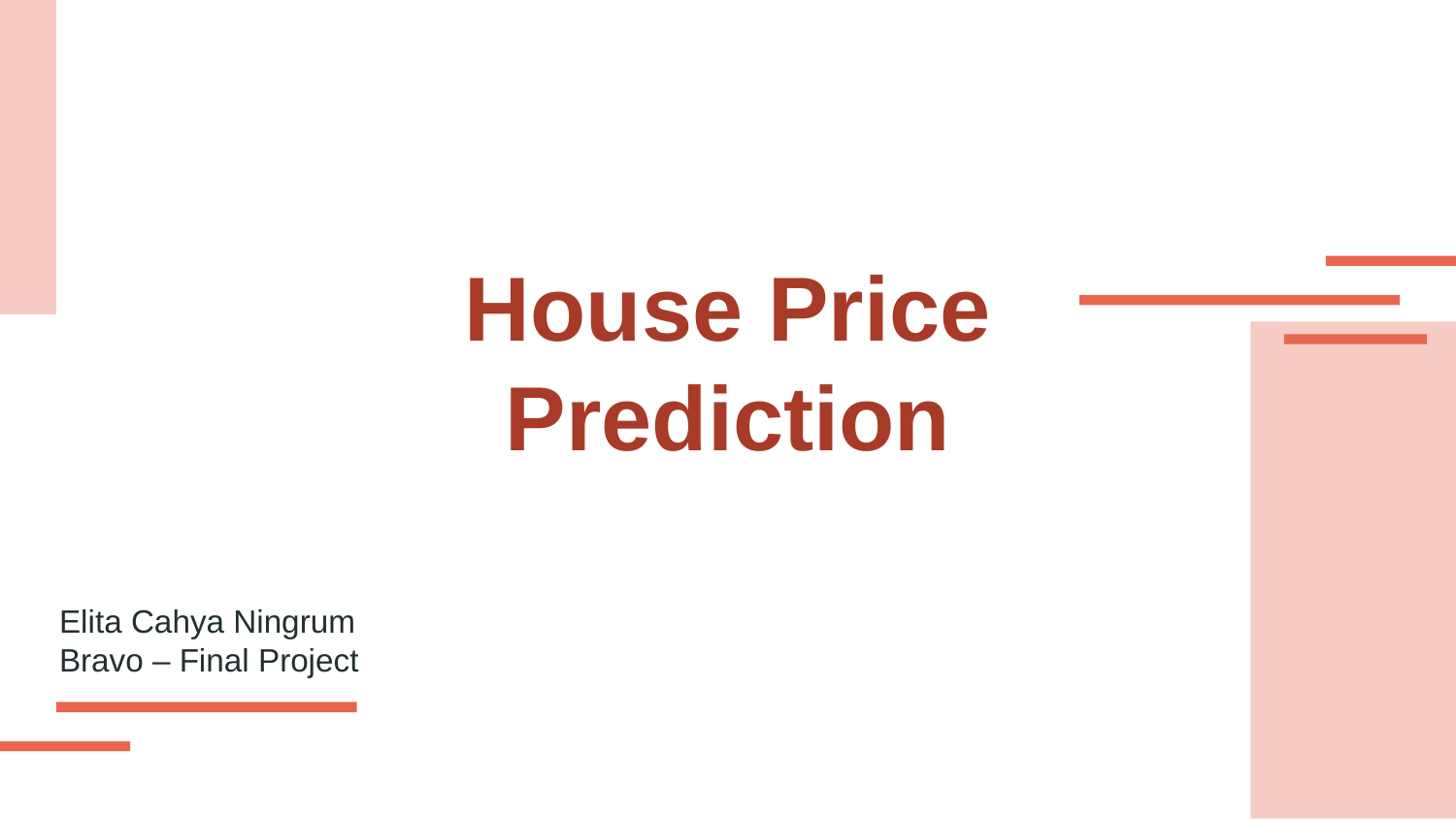

# House Price Prediction
Elita Cahya Ningrum
Bravo – Final Project